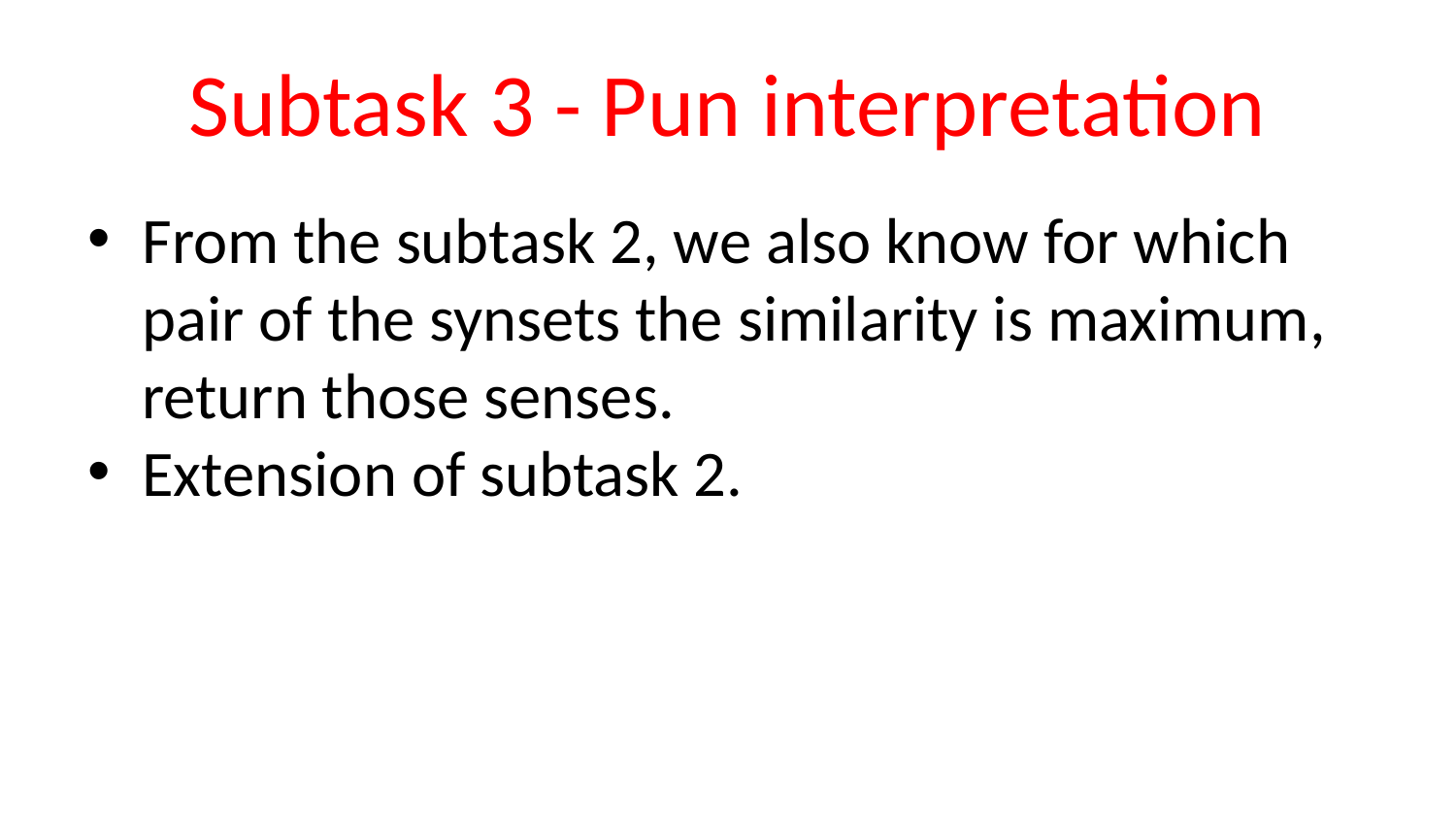

# Subtask 3 - Pun interpretation
From the subtask 2, we also know for which pair of the synsets the similarity is maximum, return those senses.
Extension of subtask 2.